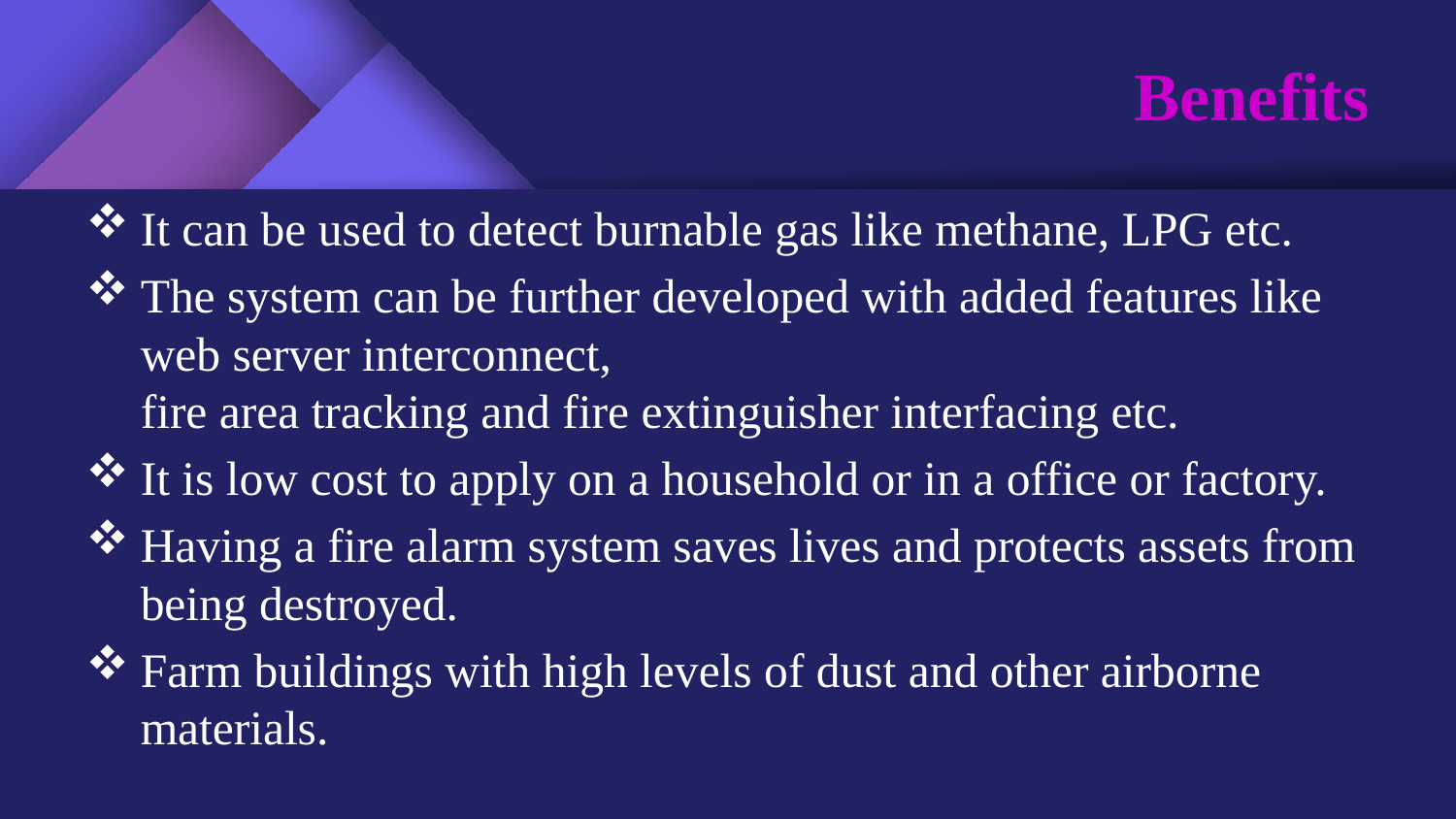

# Benefits
It can be used to detect burnable gas like methane, LPG etc.
The system can be further developed with added features like web server interconnect,
fire area tracking and fire extinguisher interfacing etc.
It is low cost to apply on a household or in a office or factory.
Having a fire alarm system saves lives and protects assets from being destroyed.
Farm buildings with high levels of dust and other airborne materials.